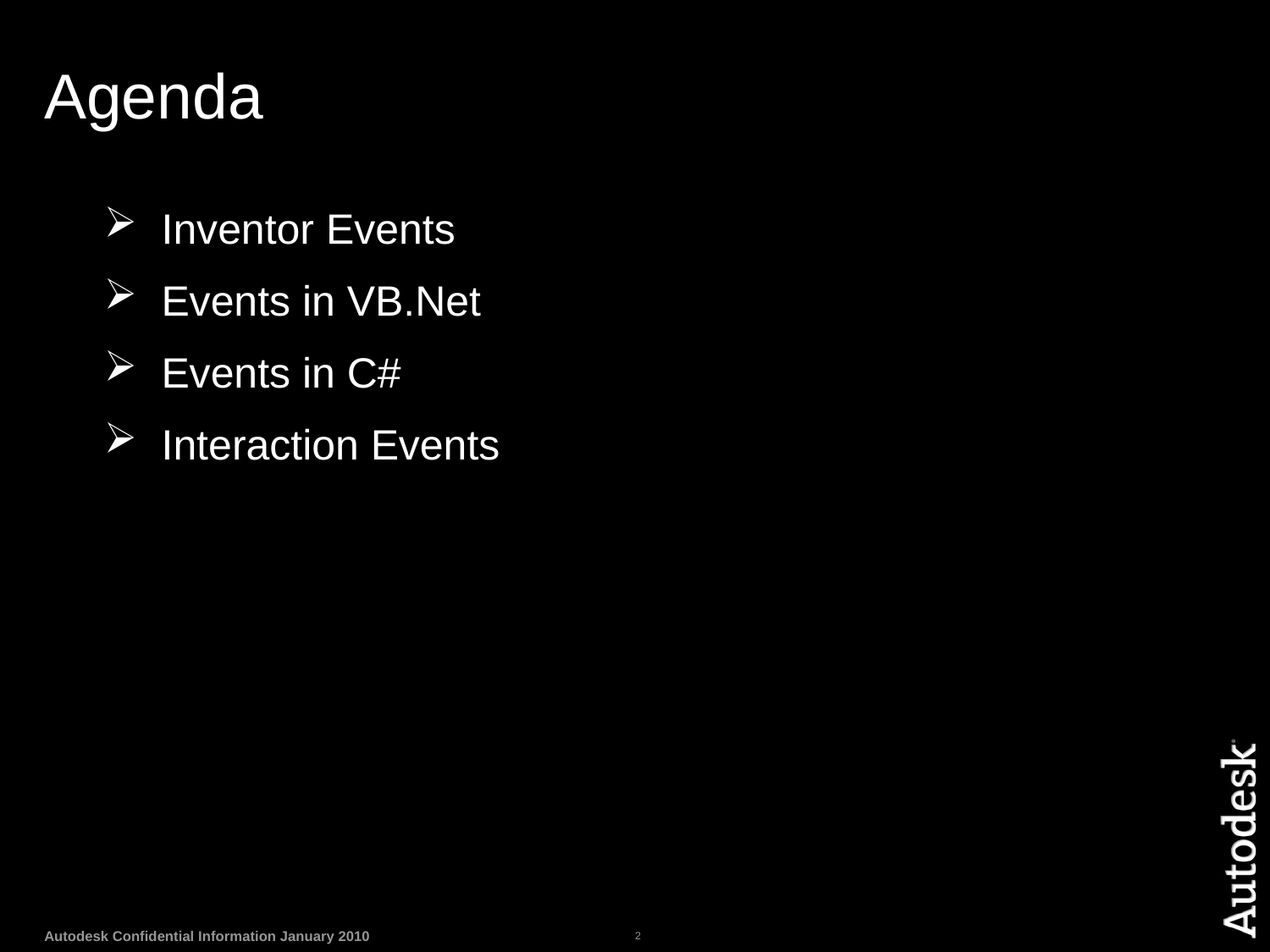

# Agenda
  Inventor Events

  Events in VB.Net

  Events in C#

  Interaction Events